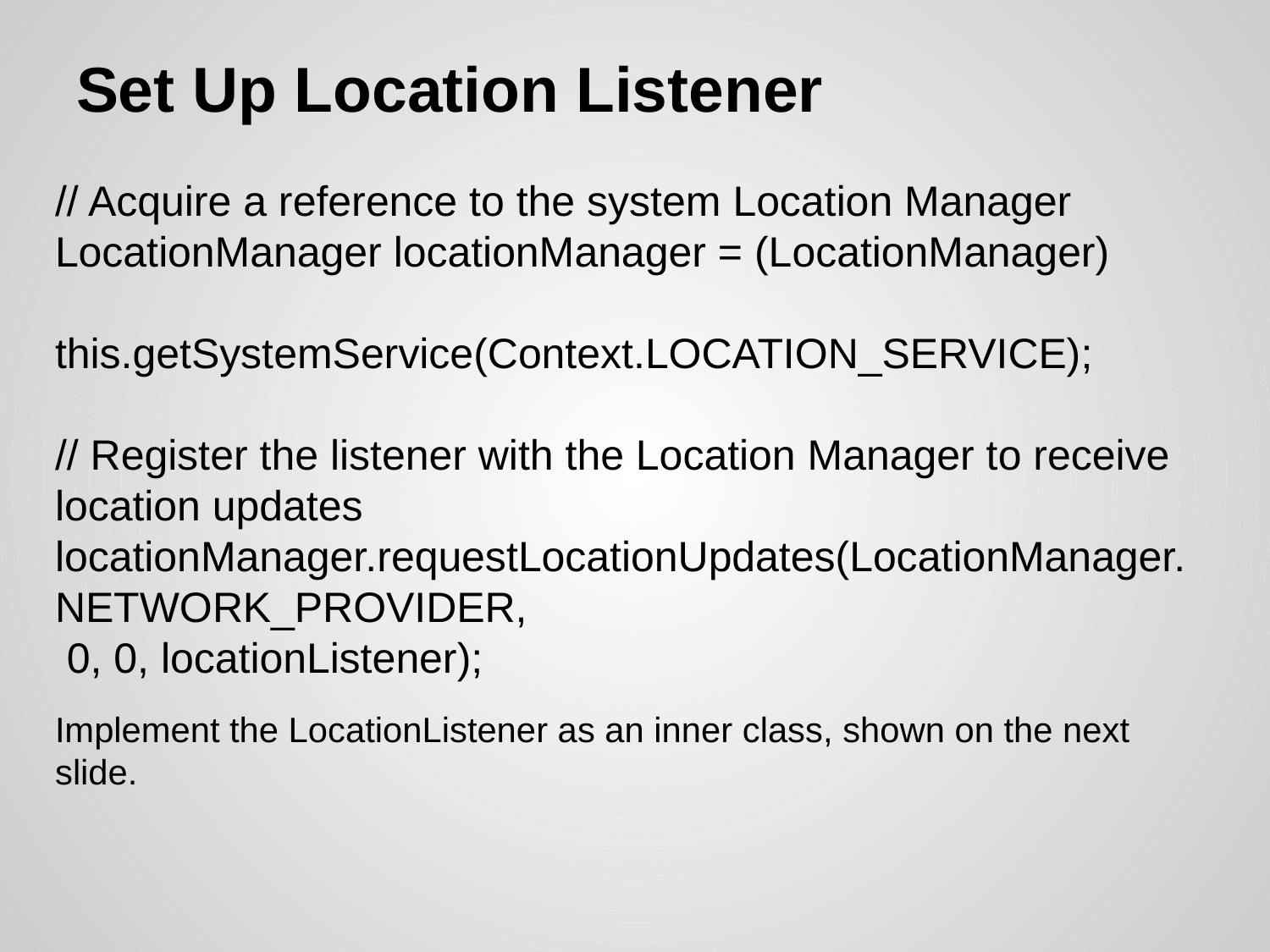

# Set Up Location Listener
// Acquire a reference to the system Location Manager
LocationManager locationManager = (LocationManager)
	this.getSystemService(Context.LOCATION_SERVICE);
// Register the listener with the Location Manager to receive location updates
locationManager.requestLocationUpdates(LocationManager.NETWORK_PROVIDER,
 0, 0, locationListener);

Implement the LocationListener as an inner class, shown on the next slide.